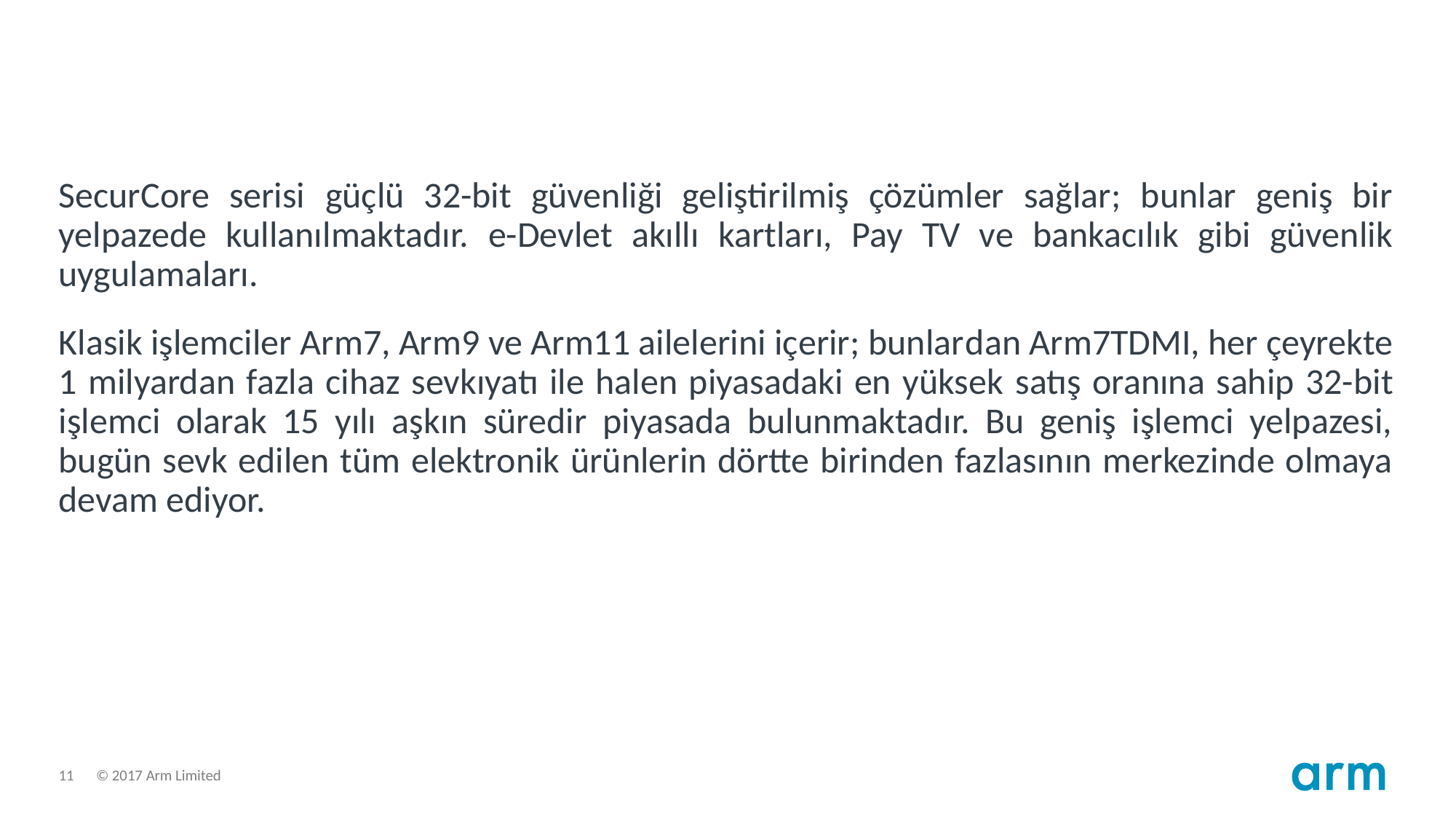

SecurCore serisi güçlü 32-bit güvenliği geliştirilmiş çözümler sağlar; bunlar geniş bir yelpazede kullanılmaktadır. e-Devlet akıllı kartları, Pay TV ve bankacılık gibi güvenlik uygulamaları.
Klasik işlemciler Arm7, Arm9 ve Arm11 ailelerini içerir; bunlardan Arm7TDMI, her çeyrekte 1 milyardan fazla cihaz sevkıyatı ile halen piyasadaki en yüksek satış oranına sahip 32-bit işlemci olarak 15 yılı aşkın süredir piyasada bulunmaktadır. Bu geniş işlemci yelpazesi, bugün sevk edilen tüm elektronik ürünlerin dörtte birinden fazlasının merkezinde olmaya devam ediyor.